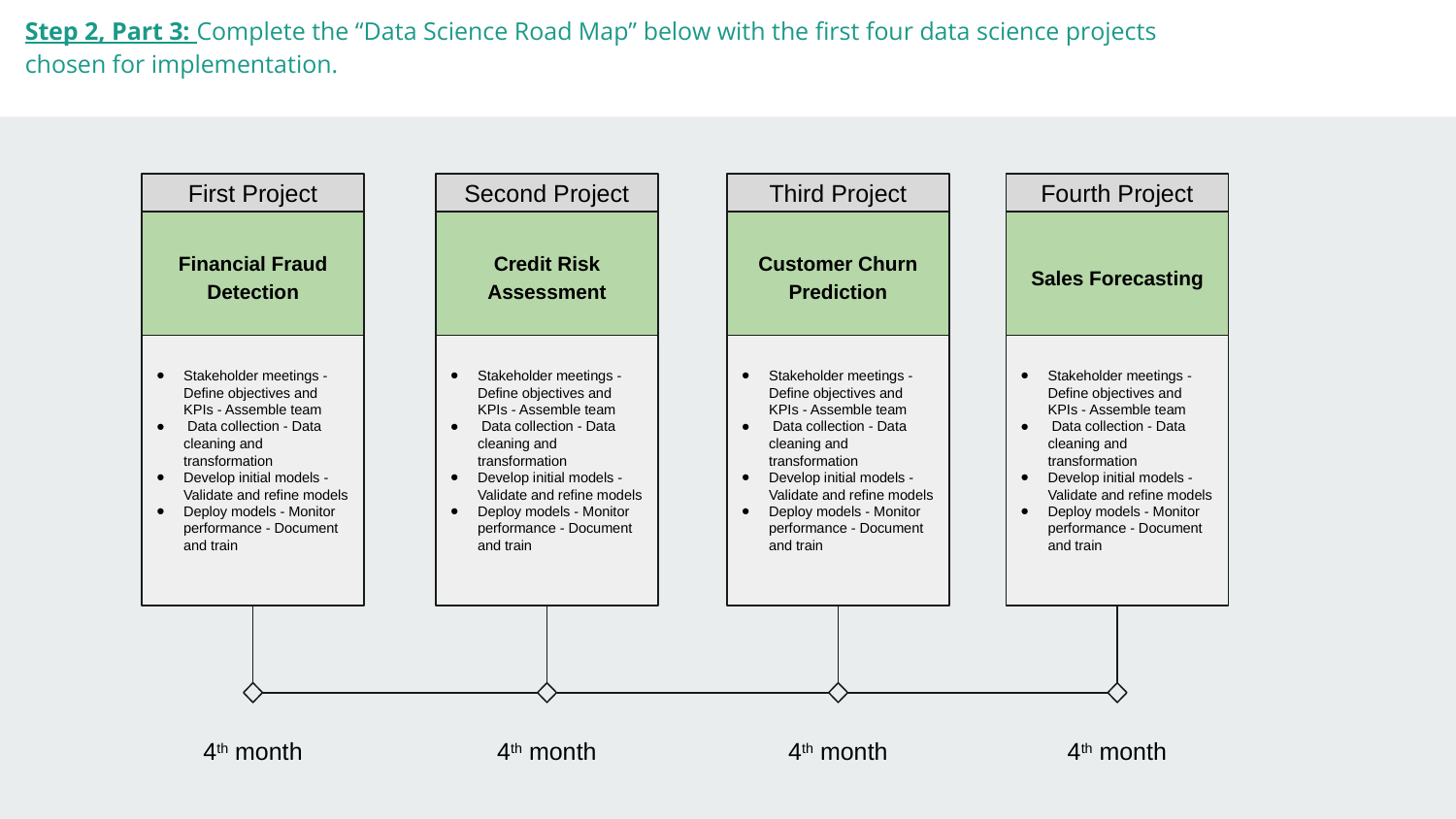

Step 2, Part 3: Complete the “Data Science Road Map” below with the first four data science projects chosen for implementation.

First Project
Financial Fraud Detection

Stakeholder meetings - Define objectives and KPIs - Assemble team
 Data collection - Data cleaning and transformation
Develop initial models - Validate and refine models
Deploy models - Monitor performance - Document and train

Second Project
Credit Risk Assessment

Stakeholder meetings - Define objectives and KPIs - Assemble team
 Data collection - Data cleaning and transformation
Develop initial models - Validate and refine models
Deploy models - Monitor performance - Document and train

Third Project
Customer Churn Prediction

Stakeholder meetings - Define objectives and KPIs - Assemble team
 Data collection - Data cleaning and transformation
Develop initial models - Validate and refine models
Deploy models - Monitor performance - Document and train

Fourth Project
Sales Forecasting

Stakeholder meetings - Define objectives and KPIs - Assemble team
 Data collection - Data cleaning and transformation
Develop initial models - Validate and refine models
Deploy models - Monitor performance - Document and train

4th month
4th month
4th month
4th month